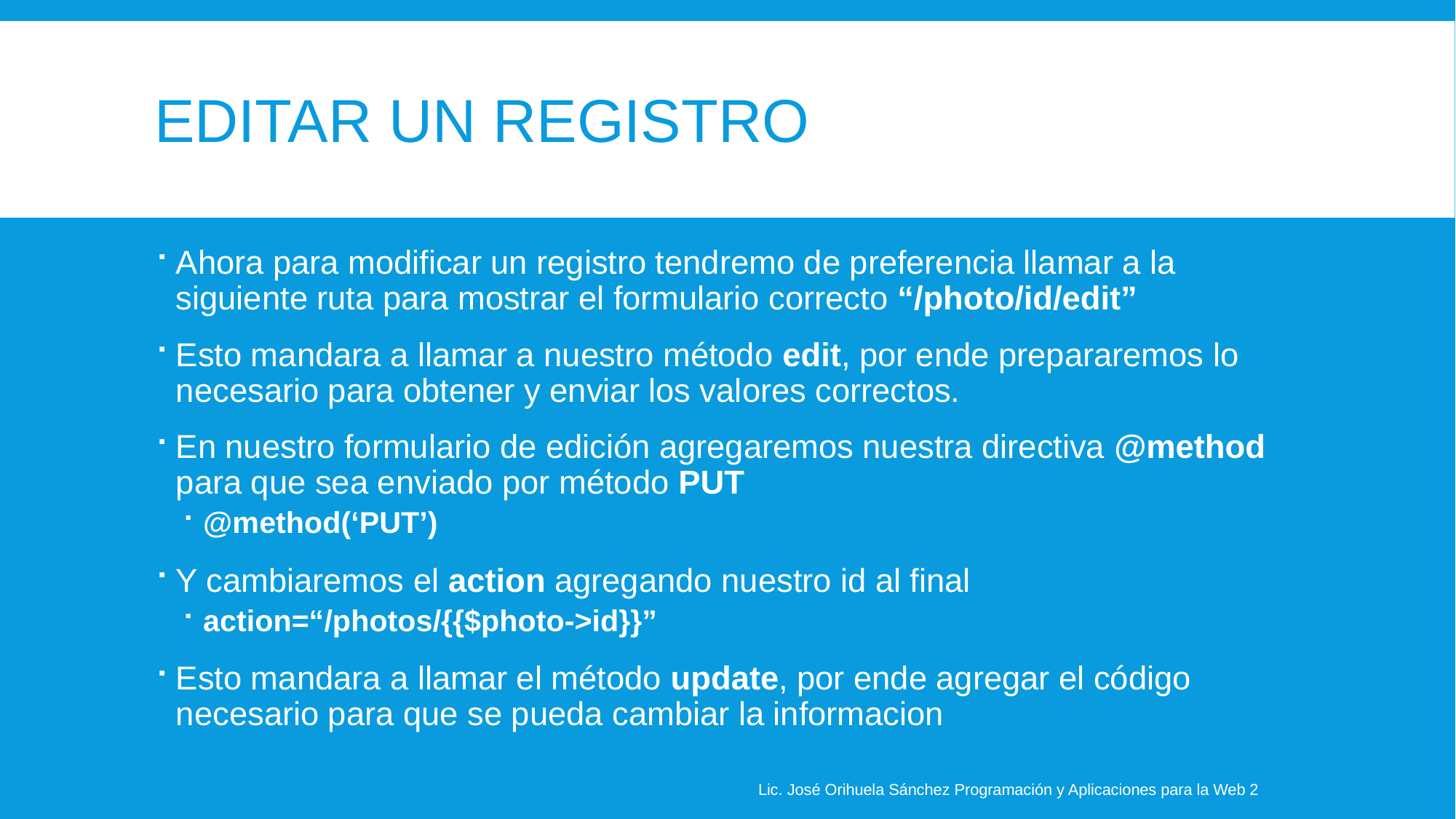

# Editar un registro
Ahora para modificar un registro tendremo de preferencia llamar a la siguiente ruta para mostrar el formulario correcto “/photo/id/edit”
Esto mandara a llamar a nuestro método edit, por ende prepararemos lo necesario para obtener y enviar los valores correctos.
En nuestro formulario de edición agregaremos nuestra directiva @method para que sea enviado por método PUT
@method(‘PUT’)
Y cambiaremos el action agregando nuestro id al final
action=“/photos/{{$photo->id}}”
Esto mandara a llamar el método update, por ende agregar el código necesario para que se pueda cambiar la informacion
Lic. José Orihuela Sánchez Programación y Aplicaciones para la Web 2